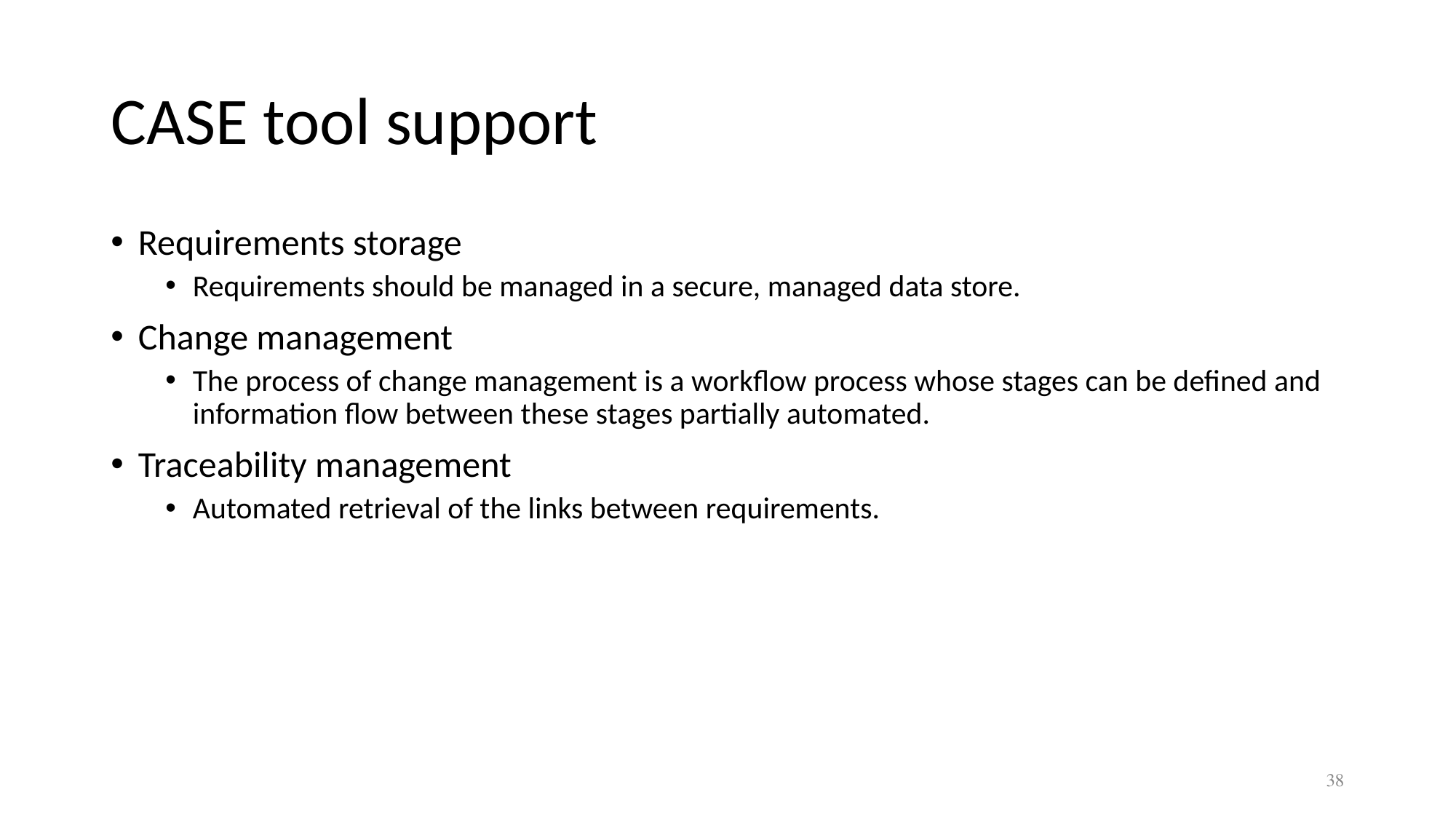

# CASE tool support
Requirements storage
Requirements should be managed in a secure, managed data store.
Change management
The process of change management is a workflow process whose stages can be defined and information flow between these stages partially automated.
Traceability management
Automated retrieval of the links between requirements.
38